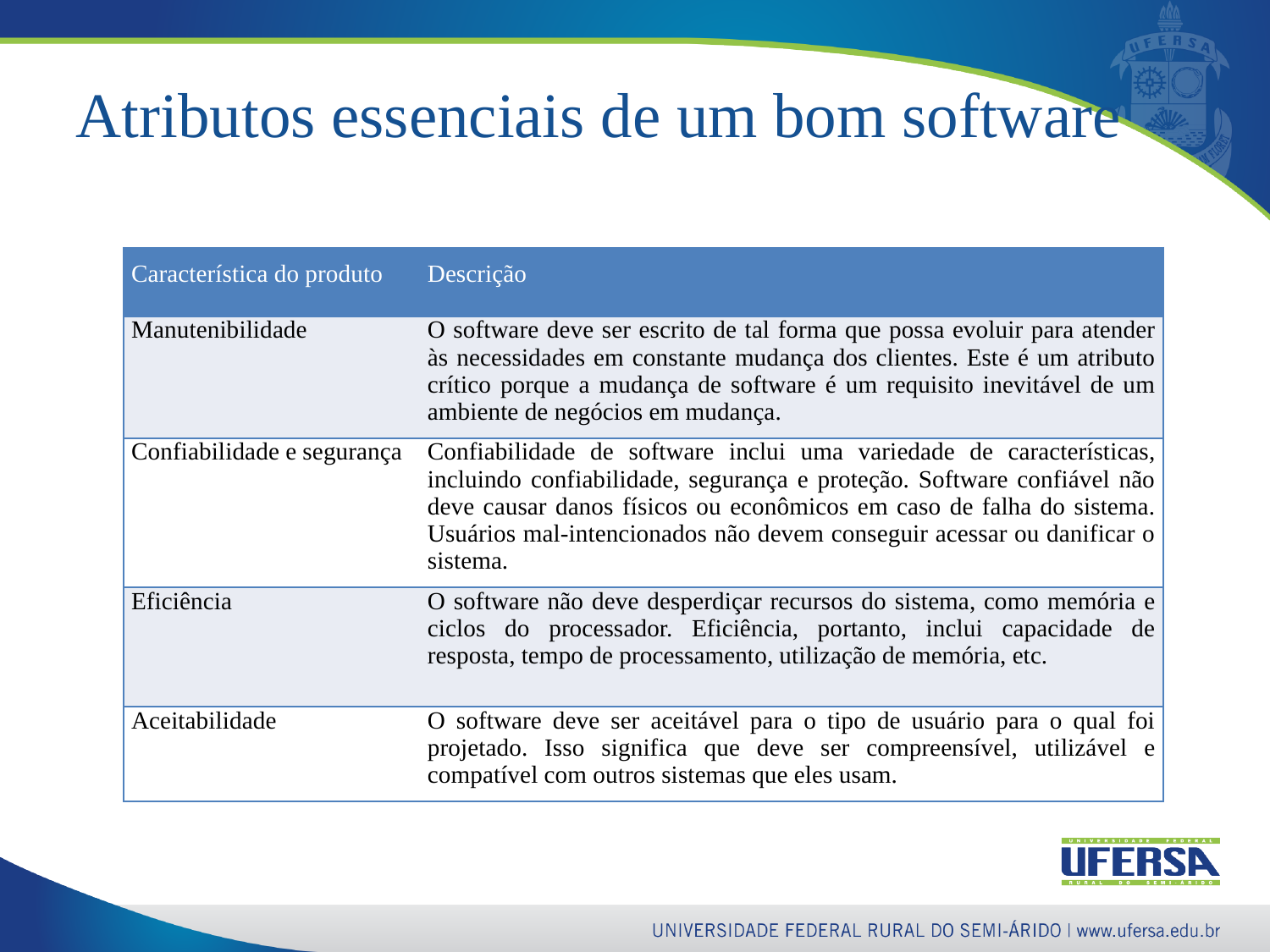

12
# Atributos essenciais de um bom software
| Característica do produto | Descrição |
| --- | --- |
| Manutenibilidade | O software deve ser escrito de tal forma que possa evoluir para atender às necessidades em constante mudança dos clientes. Este é um atributo crítico porque a mudança de software é um requisito inevitável de um ambiente de negócios em mudança. |
| Confiabilidade e segurança | Confiabilidade de software inclui uma variedade de características, incluindo confiabilidade, segurança e proteção. Software confiável não deve causar danos físicos ou econômicos em caso de falha do sistema. Usuários mal-intencionados não devem conseguir acessar ou danificar o sistema. |
| Eficiência | O software não deve desperdiçar recursos do sistema, como memória e ciclos do processador. Eficiência, portanto, inclui capacidade de resposta, tempo de processamento, utilização de memória, etc. |
| Aceitabilidade | O software deve ser aceitável para o tipo de usuário para o qual foi projetado. Isso significa que deve ser compreensível, utilizável e compatível com outros sistemas que eles usam. |